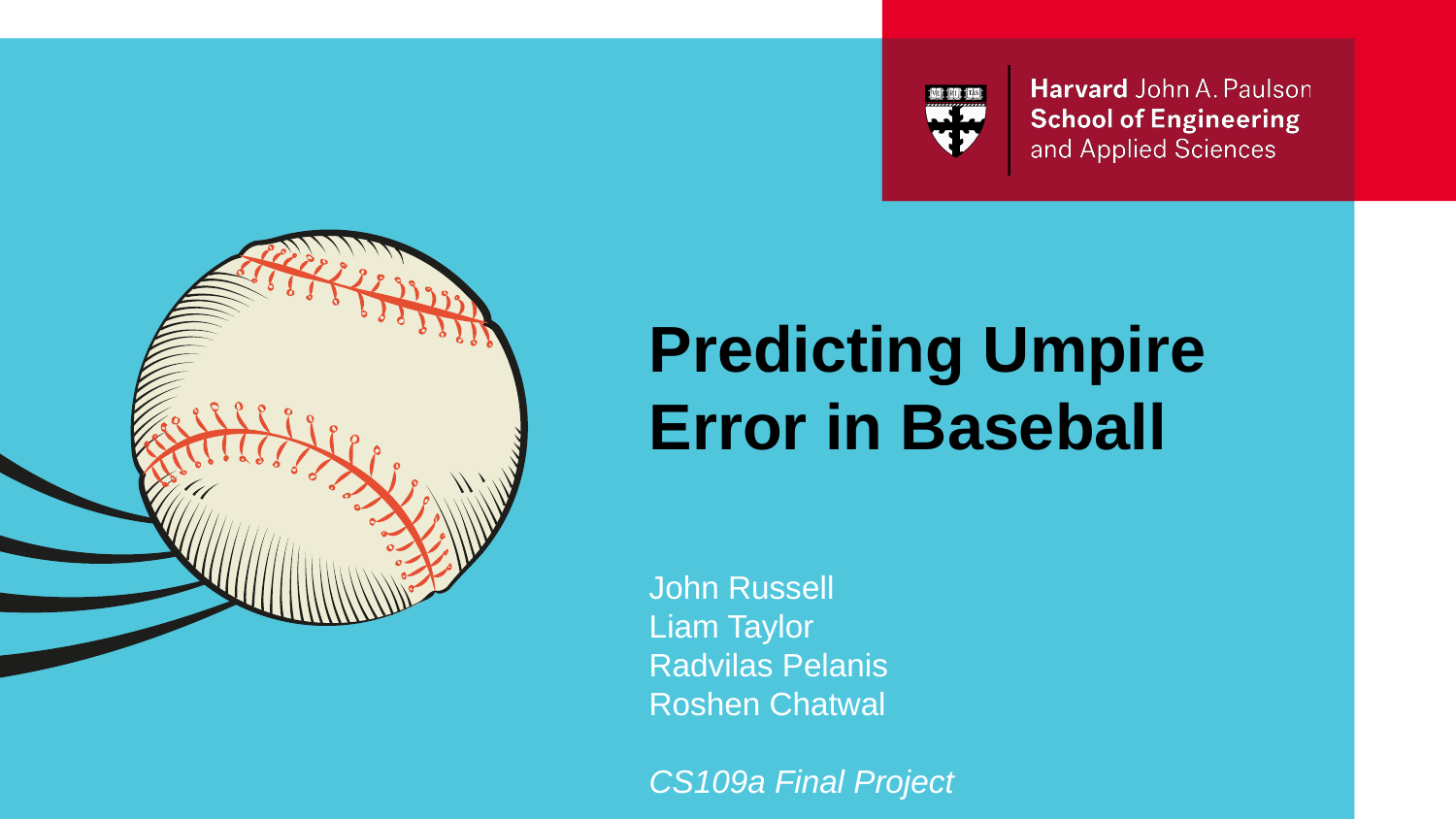

Predicting Umpire Error in Baseball
John Russell
Liam Taylor
Radvilas Pelanis
Roshen Chatwal

CS109a Final Project
1